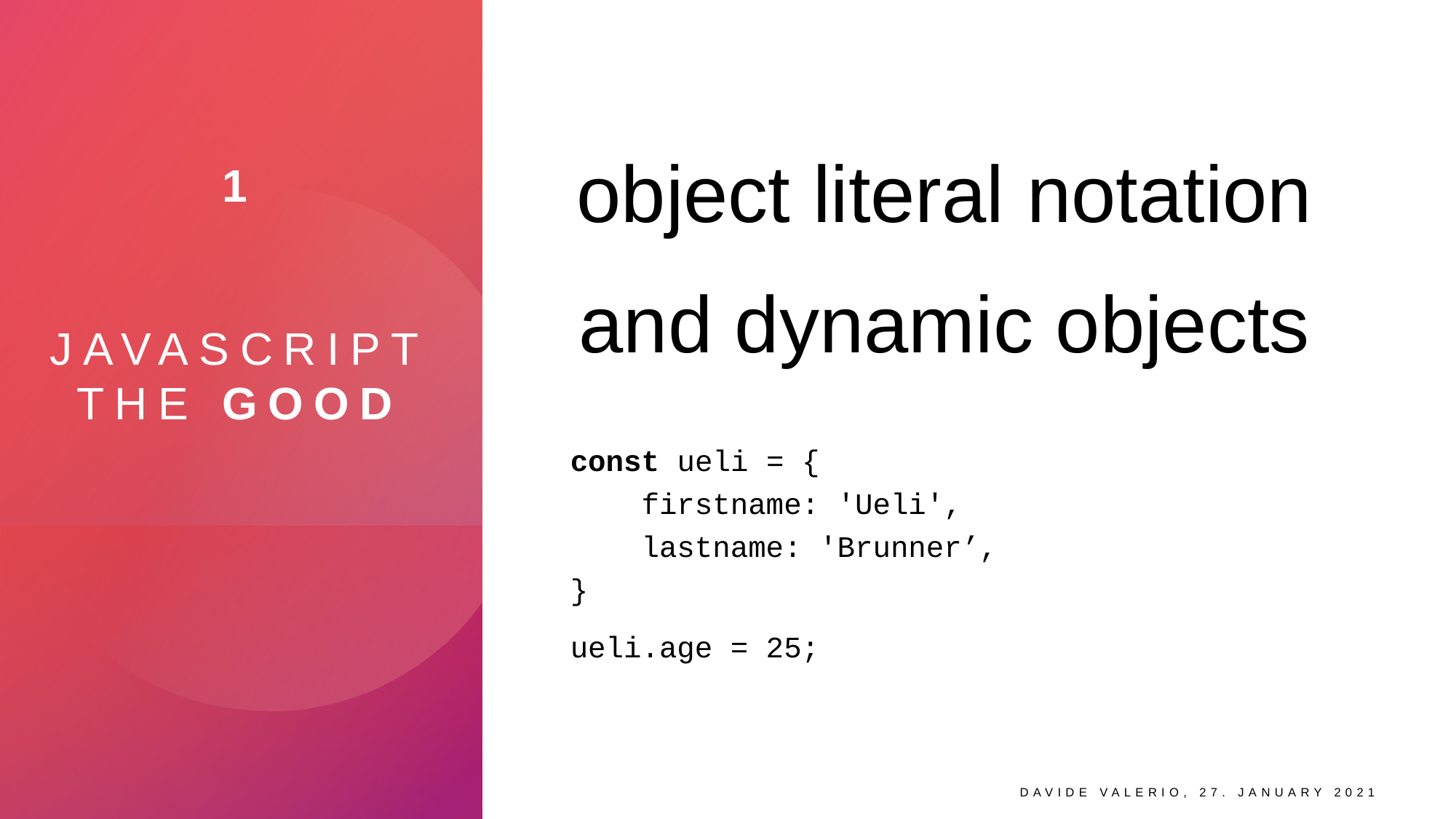

# 1 Javascript The Good
object literal notation
and dynamic objects
const ueli = {
    firstname: 'Ueli',
    lastname: 'Brunner’,
}
ueli.age = 25;

Davide Valerio, 27. January 2021